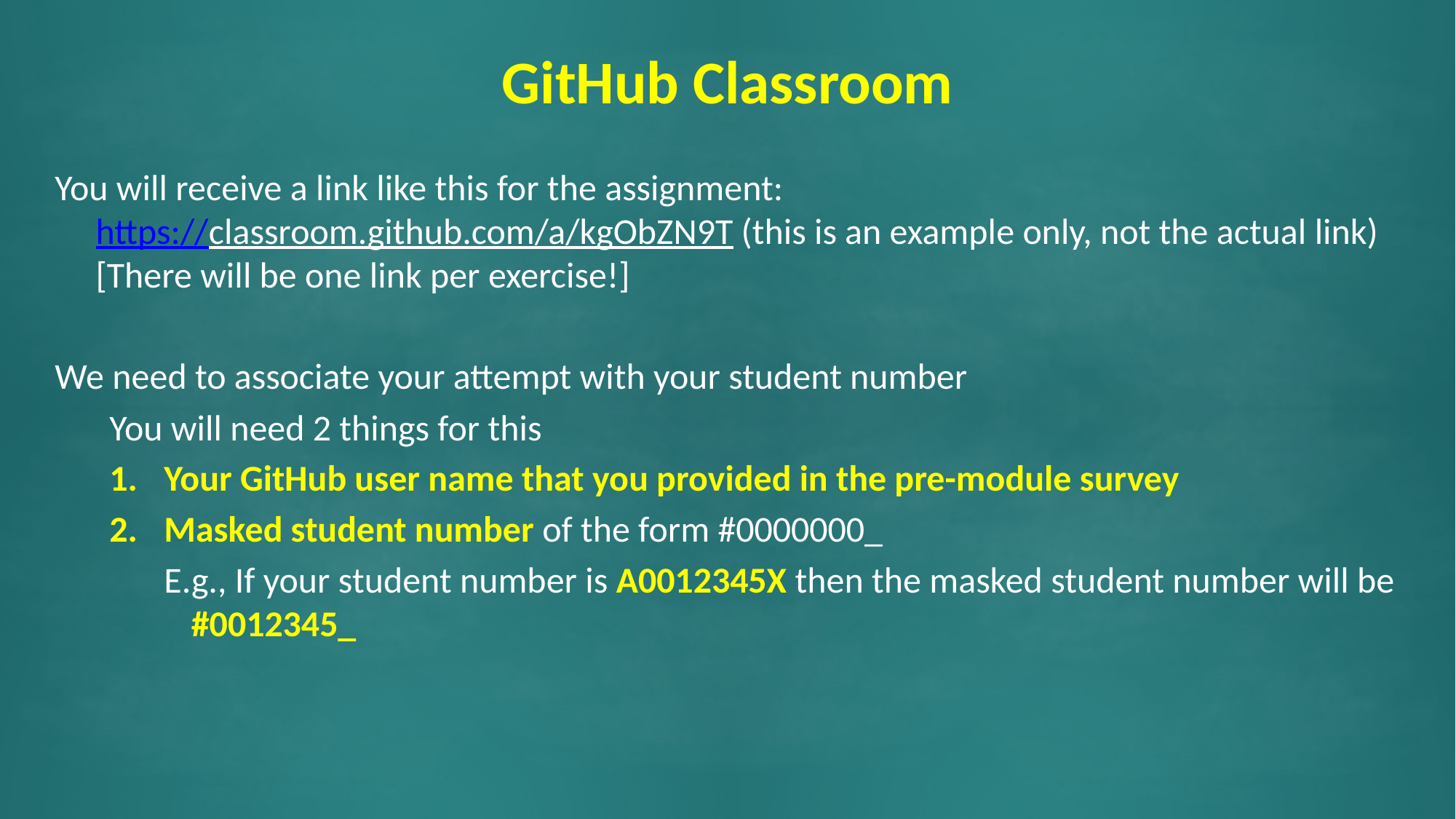

# GitHub Classroom
You will receive a link like this for the assignment:
https://classroom.github.com/a/kgObZN9T (this is an example only, not the actual link)
[There will be one link per exercise!]

We need to associate your attempt with your student number
You will need 2 things for this
Your GitHub user name that you provided in the pre-module survey
Masked student number of the form #0000000_
E.g., If your student number is A0012345X then the masked student number will be #0012345_